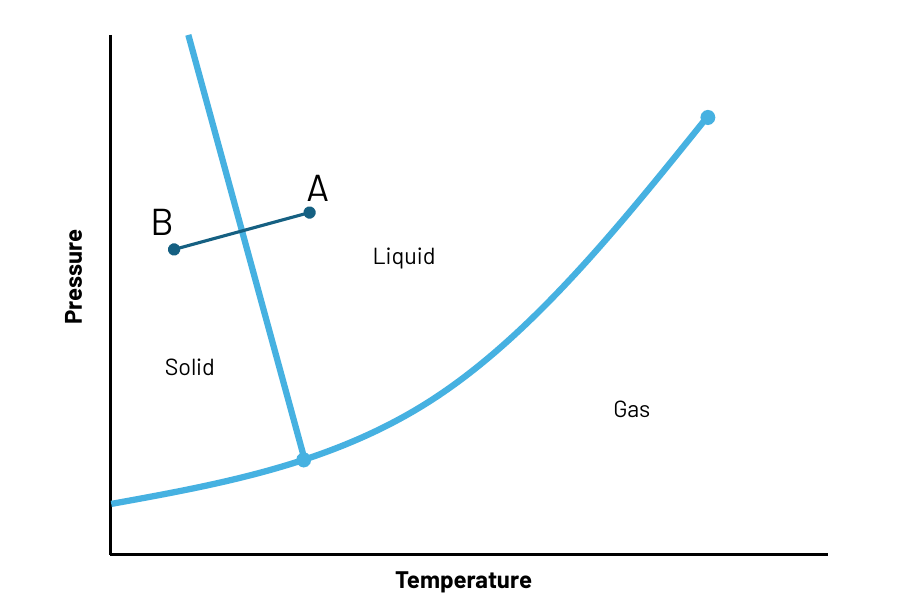

A
B
Liquid
Pressure
Solid
Gas

Temperature